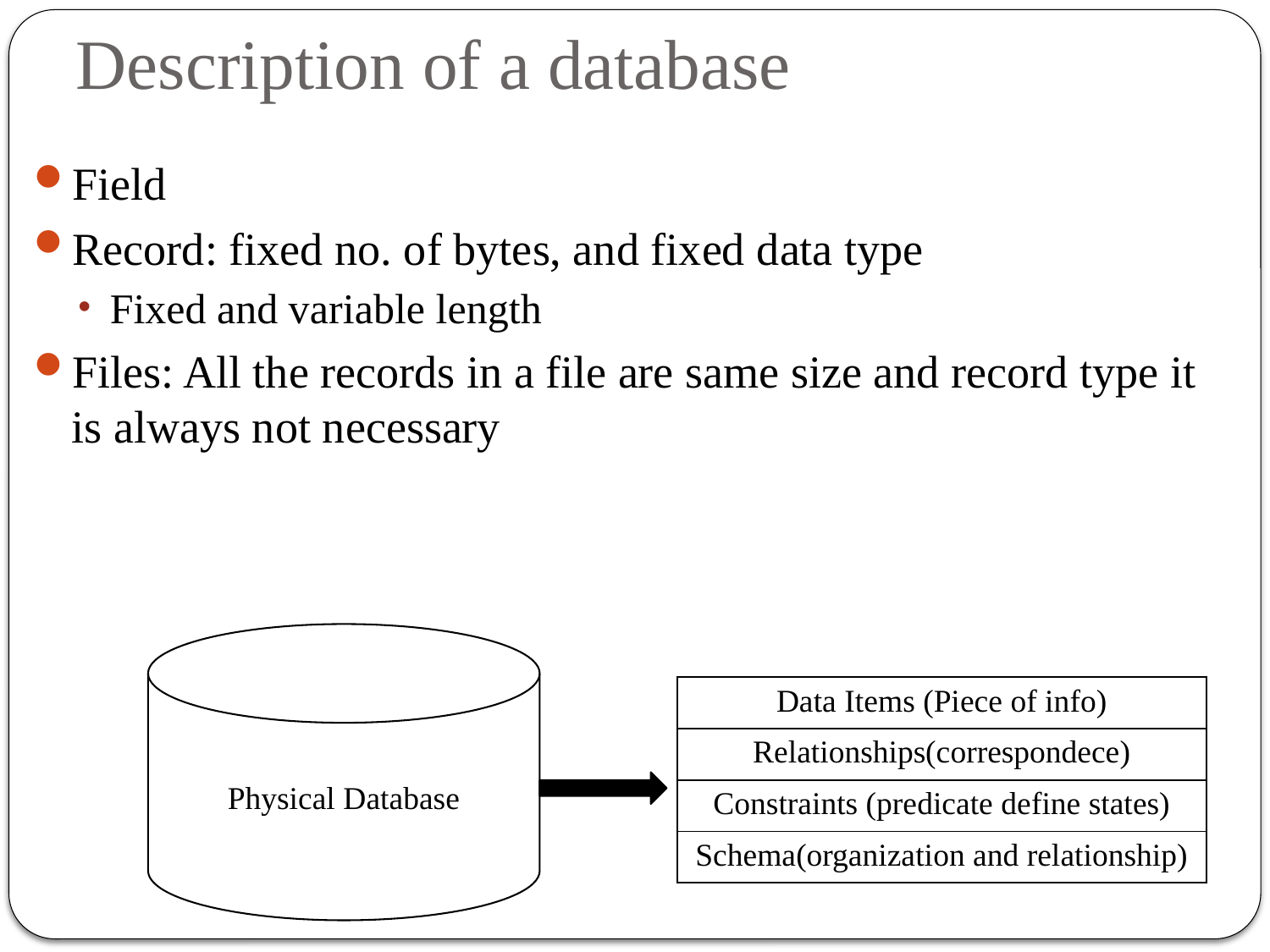

# Description of a database
Field
Record: fixed no. of bytes, and fixed data type
Fixed and variable length
Files: All the records in a file are same size and record type it is always not necessary
Physical Database
| Data Items (Piece of info) |
| --- |
| Relationships(correspondece) |
| Constraints (predicate define states) |
| Schema(organization and relationship) |